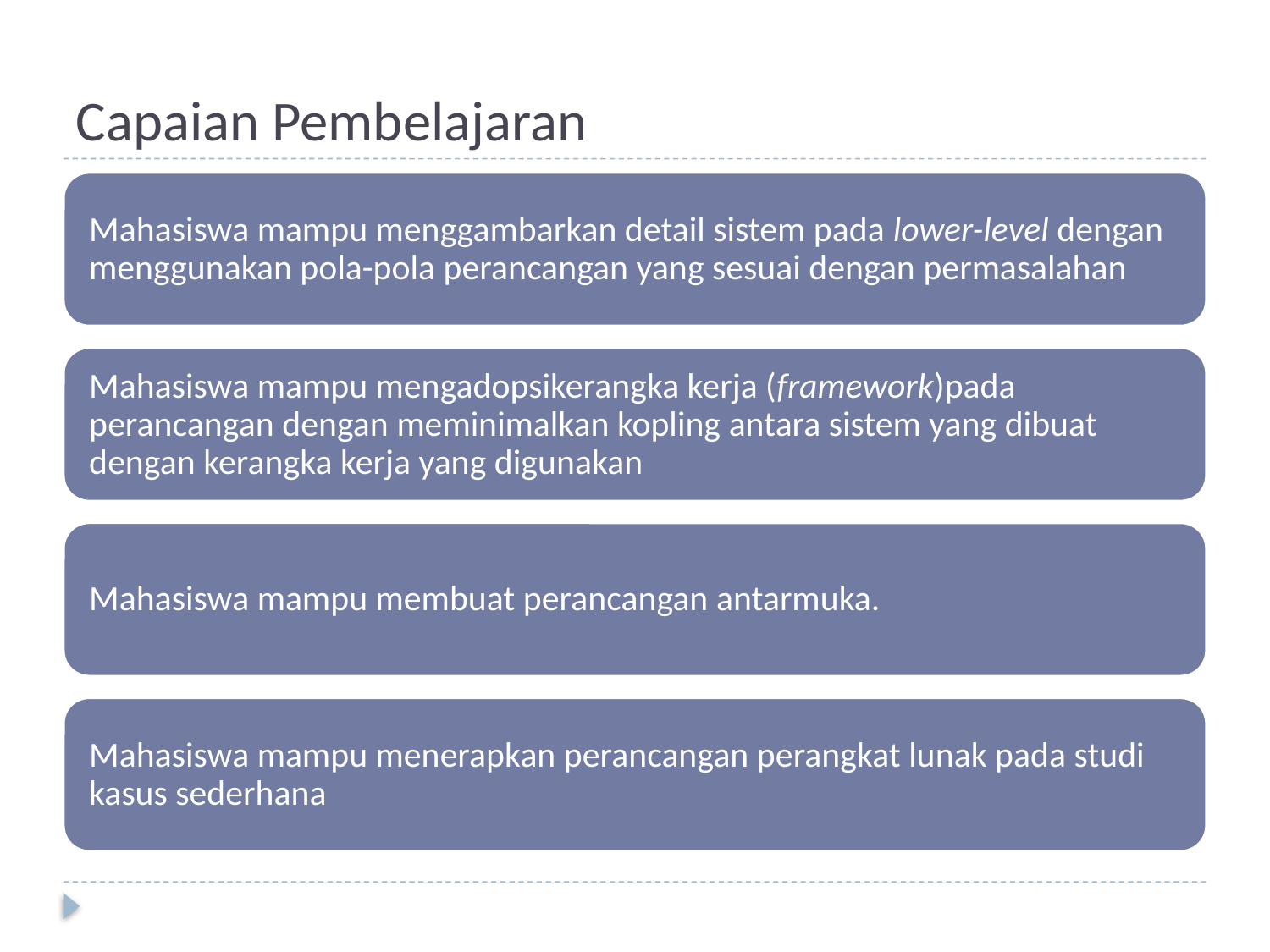

# Capaian Pembelajaran
Mahasiswa mampu menggambarkan detail sistem pada lower-level dengan menggunakan pola-pola perancangan yang sesuai dengan permasalahan
Mahasiswa mampu mengadopsikerangka kerja (framework)pada perancangan dengan meminimalkan kopling antara sistem yang dibuat dengan kerangka kerja yang digunakan
Mahasiswa mampu membuat perancangan antarmuka.
Mahasiswa mampu menerapkan perancangan perangkat lunak pada studi kasus sederhana